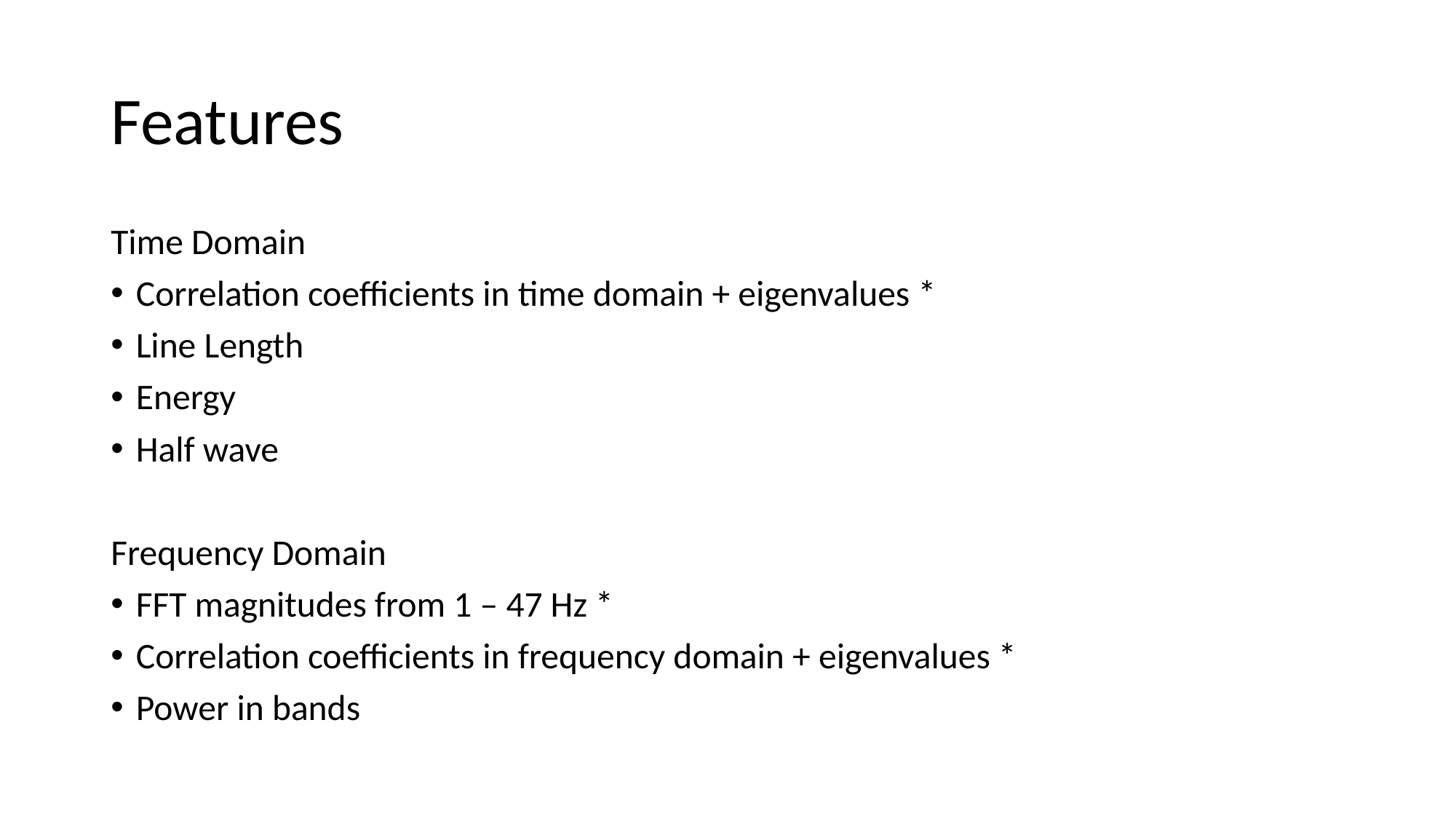

# Features
Time Domain
Correlation coefficients in time domain + eigenvalues *
Line Length
Energy
Half wave

Frequency Domain
FFT magnitudes from 1 – 47 Hz *
Correlation coefficients in frequency domain + eigenvalues *
Power in bands